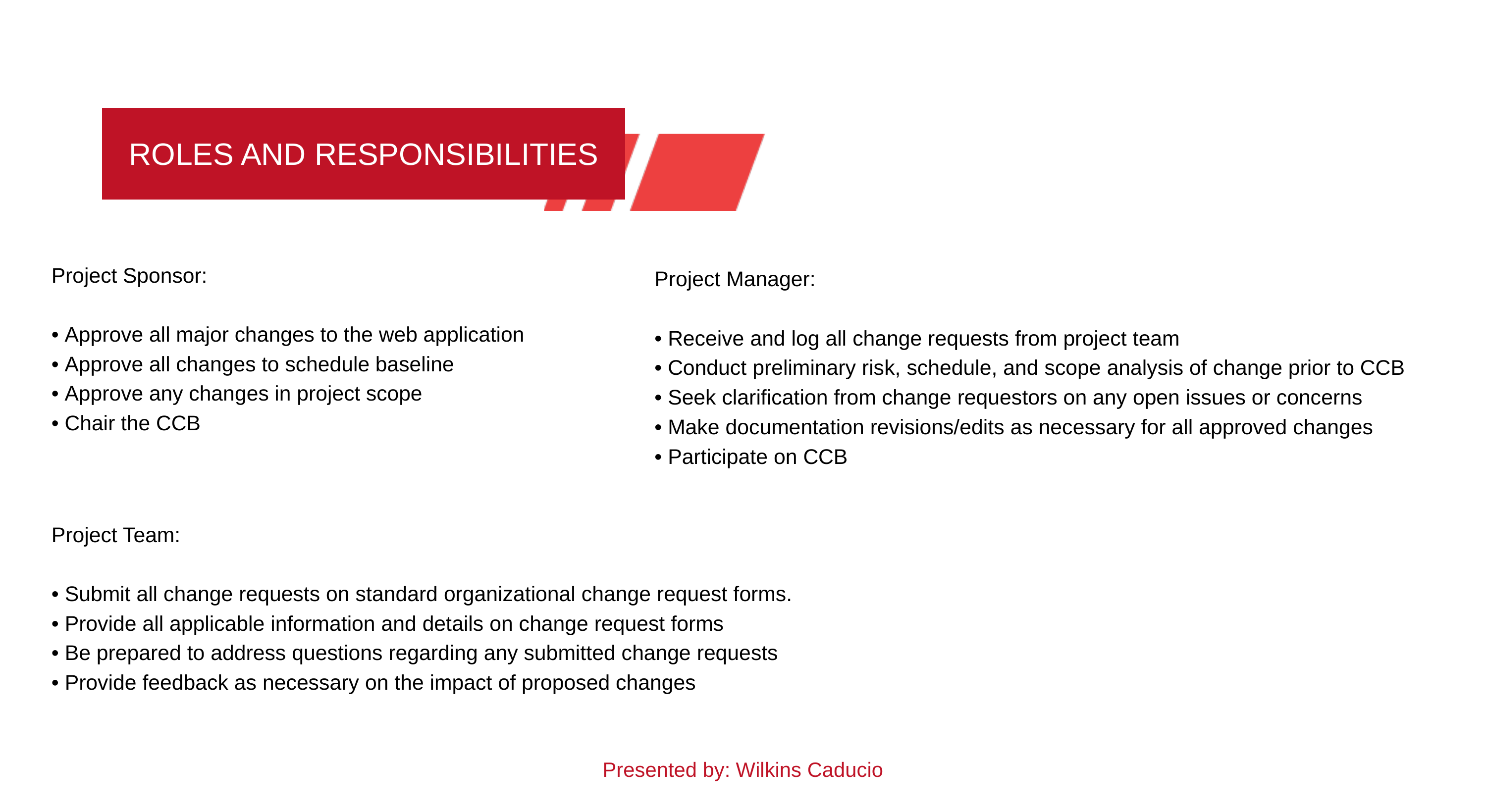

ROLES AND RESPONSIBILITIES

Project Sponsor:

• Approve all major changes to the web application
• Approve all changes to schedule baseline
• Approve any changes in project scope
• Chair the CCB

Project Manager:

• Receive and log all change requests from project team
• Conduct preliminary risk, schedule, and scope analysis of change prior to CCB
• Seek clarification from change requestors on any open issues or concerns
• Make documentation revisions/edits as necessary for all approved changes
• Participate on CCB
Project Team:

• Submit all change requests on standard organizational change request forms.
• Provide all applicable information and details on change request forms
• Be prepared to address questions regarding any submitted change requests
• Provide feedback as necessary on the impact of proposed changes
Presented by: Wilkins Caducio